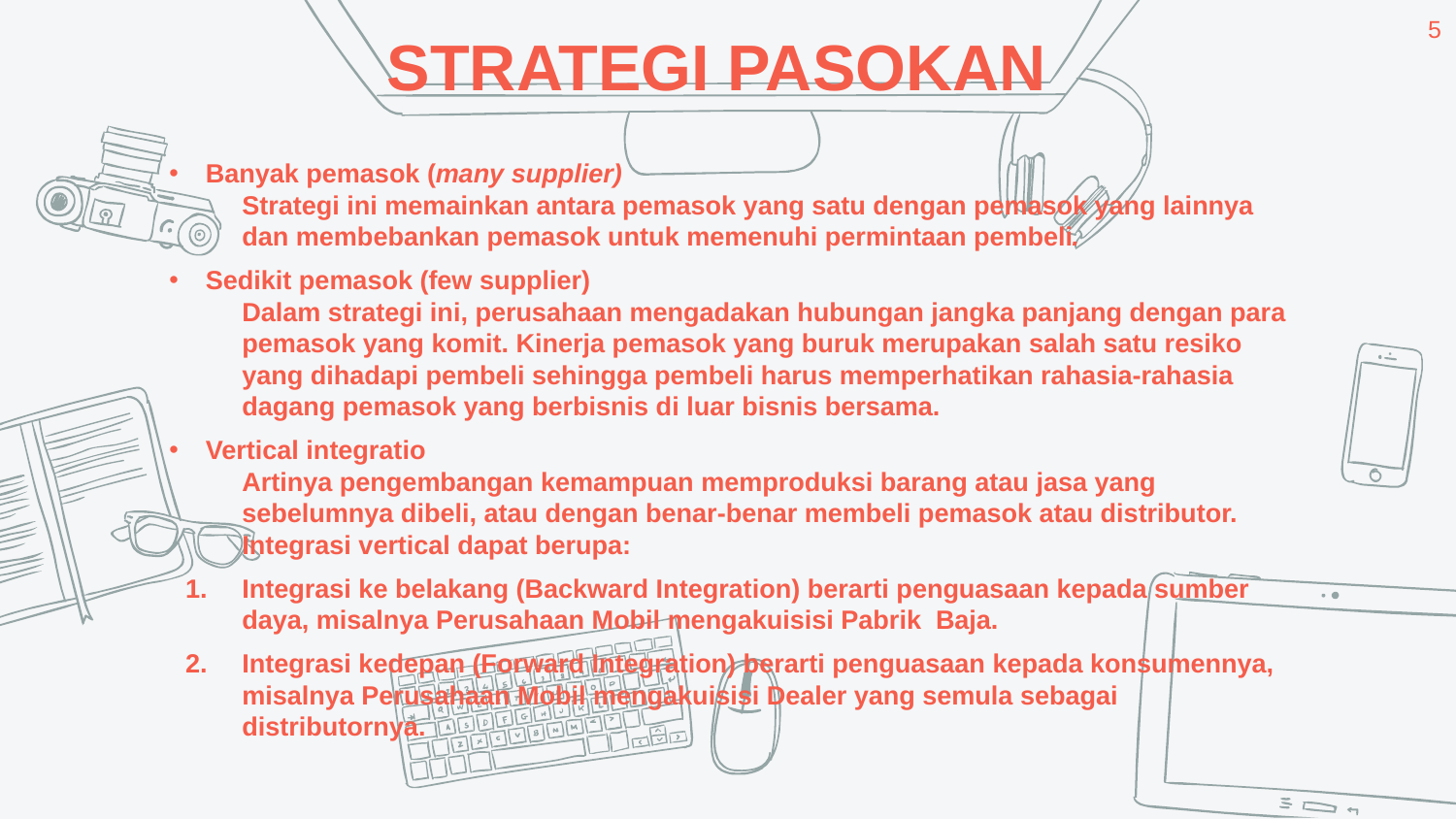

STRATEGI PASOKAN
5
Banyak pemasok (many supplier)
Strategi ini memainkan antara pemasok yang satu dengan pemasok yang lainnya dan membebankan pemasok untuk memenuhi permintaan pembeli.
Sedikit pemasok (few supplier)
Dalam strategi ini, perusahaan mengadakan hubungan jangka panjang dengan para pemasok yang komit. Kinerja pemasok yang buruk merupakan salah satu resiko yang dihadapi pembeli sehingga pembeli harus memperhatikan rahasia-rahasia dagang pemasok yang berbisnis di luar bisnis bersama.
Vertical integratio
Artinya pengembangan kemampuan memproduksi barang atau jasa yang sebelumnya dibeli, atau dengan benar-benar membeli pemasok atau distributor. Integrasi vertical dapat berupa:
Integrasi ke belakang (Backward Integration) berarti penguasaan kepada sumber daya, misalnya Perusahaan Mobil mengakuisisi Pabrik  Baja.
Integrasi kedepan (Forward Integration) berarti penguasaan kepada konsumennya, misalnya Perusahaan Mobil mengakuisisi Dealer yang semula sebagai distributornya.